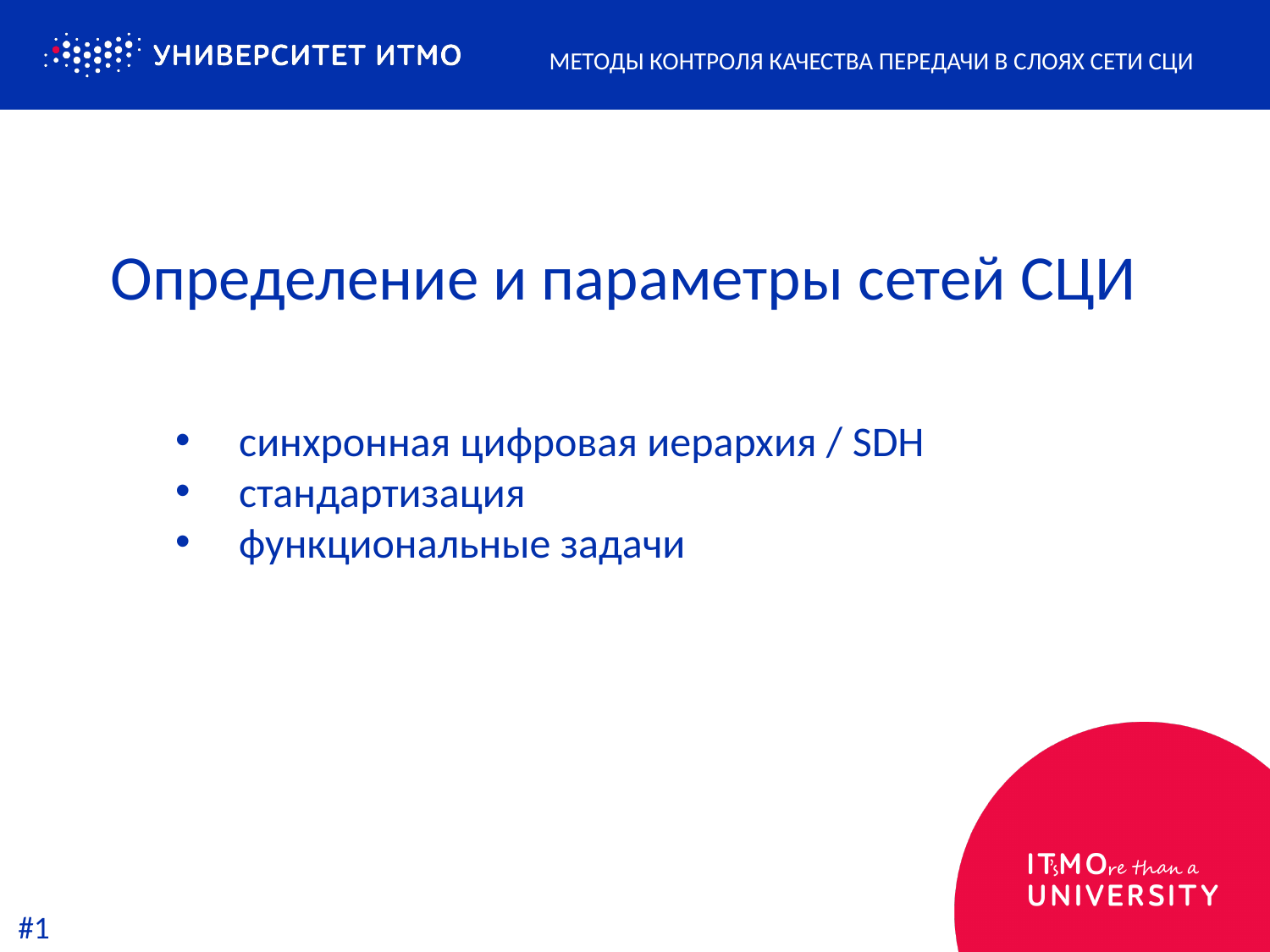

Методы контроля качества передачи в слоях сети СЦИ
Определение и параметры сетей СЦИ
синхронная цифровая иерархия / SDH
стандартизация
функциональные задачи

#1